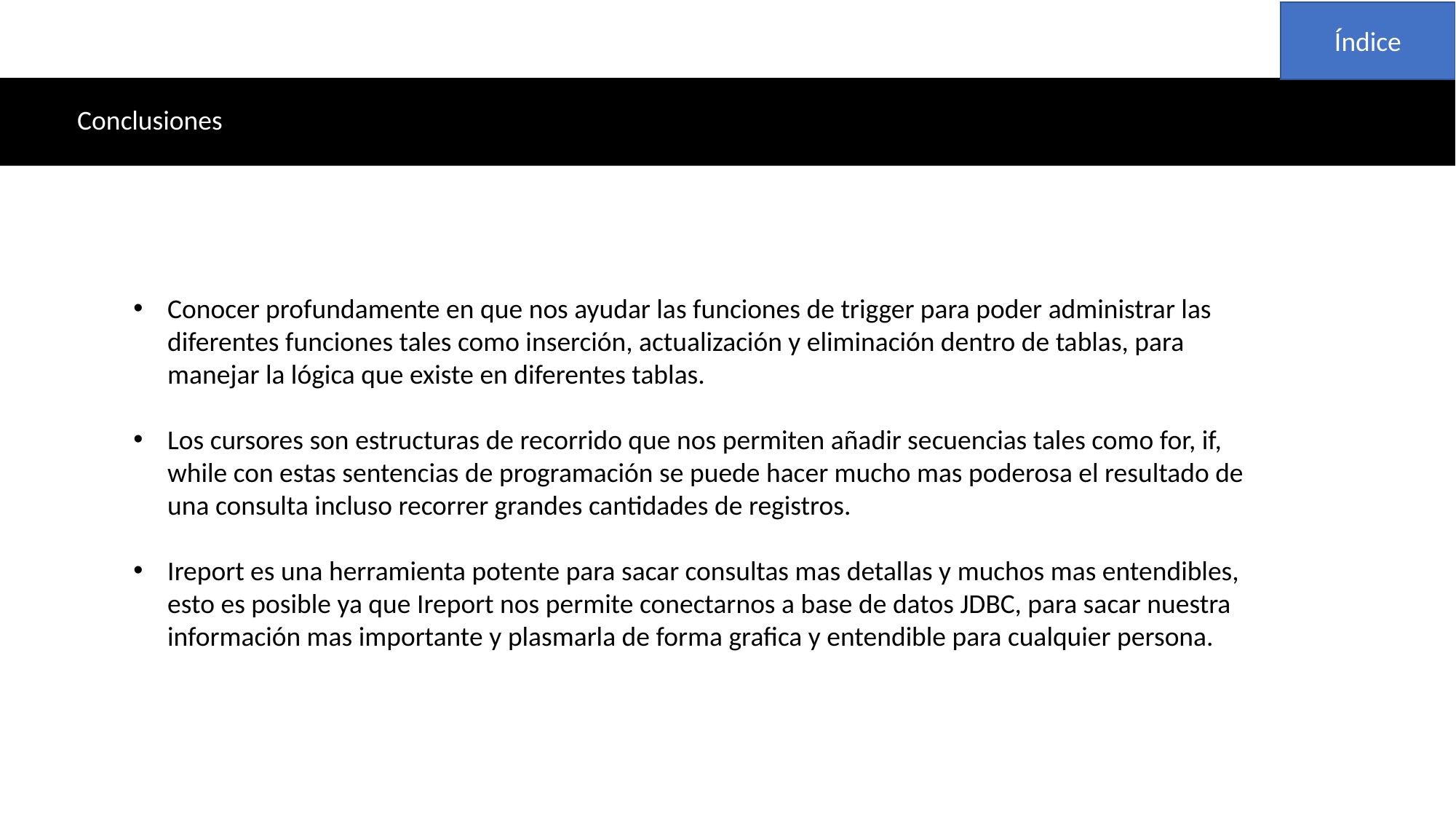

Índice
# Conclusiones

Conocer profundamente en que nos ayudar las funciones de trigger para poder administrar las diferentes funciones tales como inserción, actualización y eliminación dentro de tablas, para manejar la lógica que existe en diferentes tablas.

Los cursores son estructuras de recorrido que nos permiten añadir secuencias tales como for, if, while con estas sentencias de programación se puede hacer mucho mas poderosa el resultado de una consulta incluso recorrer grandes cantidades de registros.

Ireport es una herramienta potente para sacar consultas mas detallas y muchos mas entendibles, esto es posible ya que Ireport nos permite conectarnos a base de datos JDBC, para sacar nuestra información mas importante y plasmarla de forma grafica y entendible para cualquier persona.